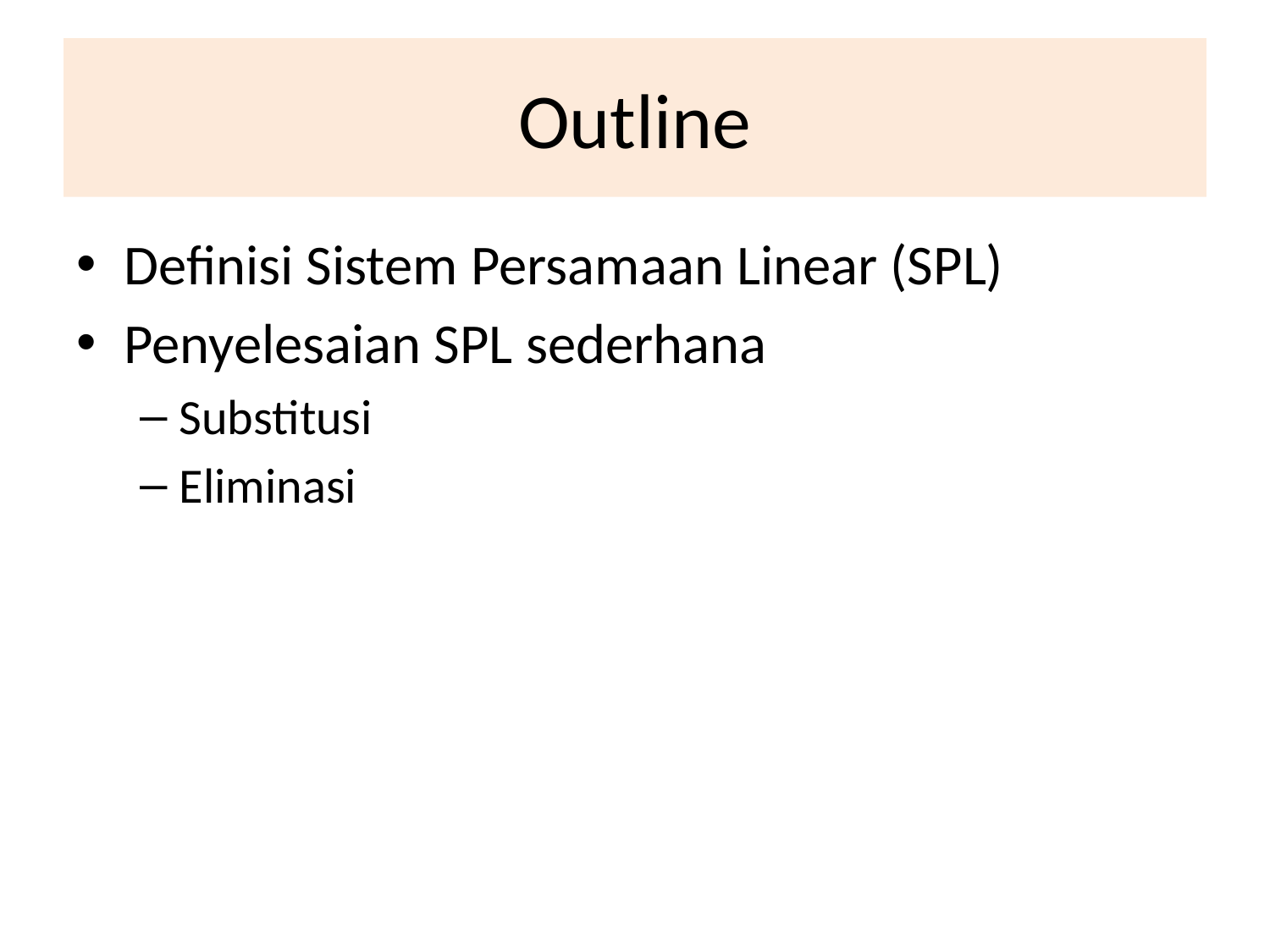

# Outline
Definisi Sistem Persamaan Linear (SPL)
Penyelesaian SPL sederhana
Substitusi
Eliminasi